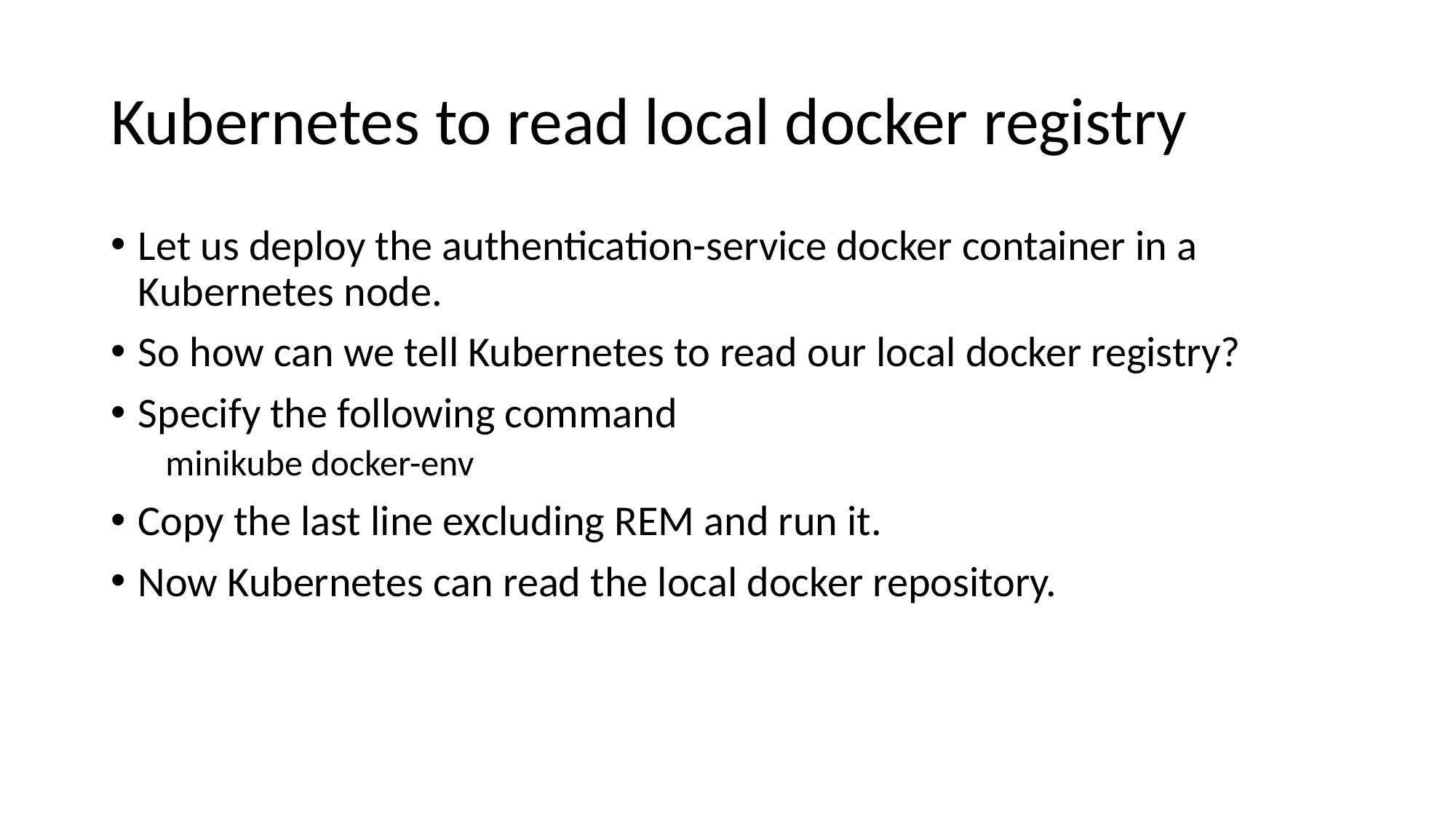

# Kubernetes to read local docker registry
Let us deploy the authentication-service docker container in a Kubernetes node.
So how can we tell Kubernetes to read our local docker registry?
Specify the following command
minikube docker-env
Copy the last line excluding REM and run it.
Now Kubernetes can read the local docker repository.